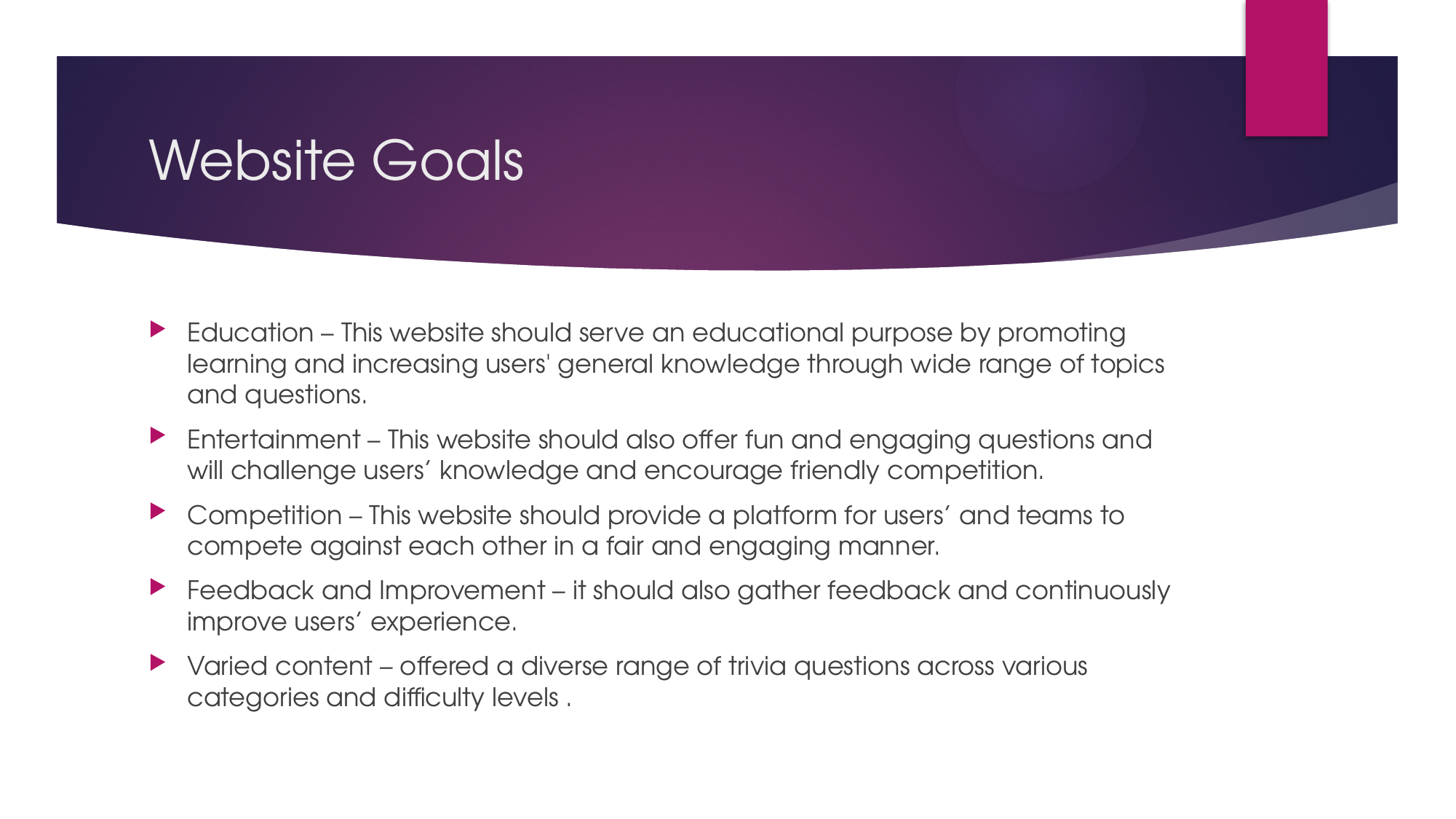

# Website Goals
Education – This website should serve an educational purpose by promoting learning and increasing users' general knowledge through wide range of topics and questions.
Entertainment – This website should also offer fun and engaging questions and will challenge users’ knowledge and encourage friendly competition.
Competition – This website should provide a platform for users’ and teams to compete against each other in a fair and engaging manner.
Feedback and Improvement – it should also gather feedback and continuously improve users’ experience.
Varied content – offered a diverse range of trivia questions across various categories and difficulty levels .